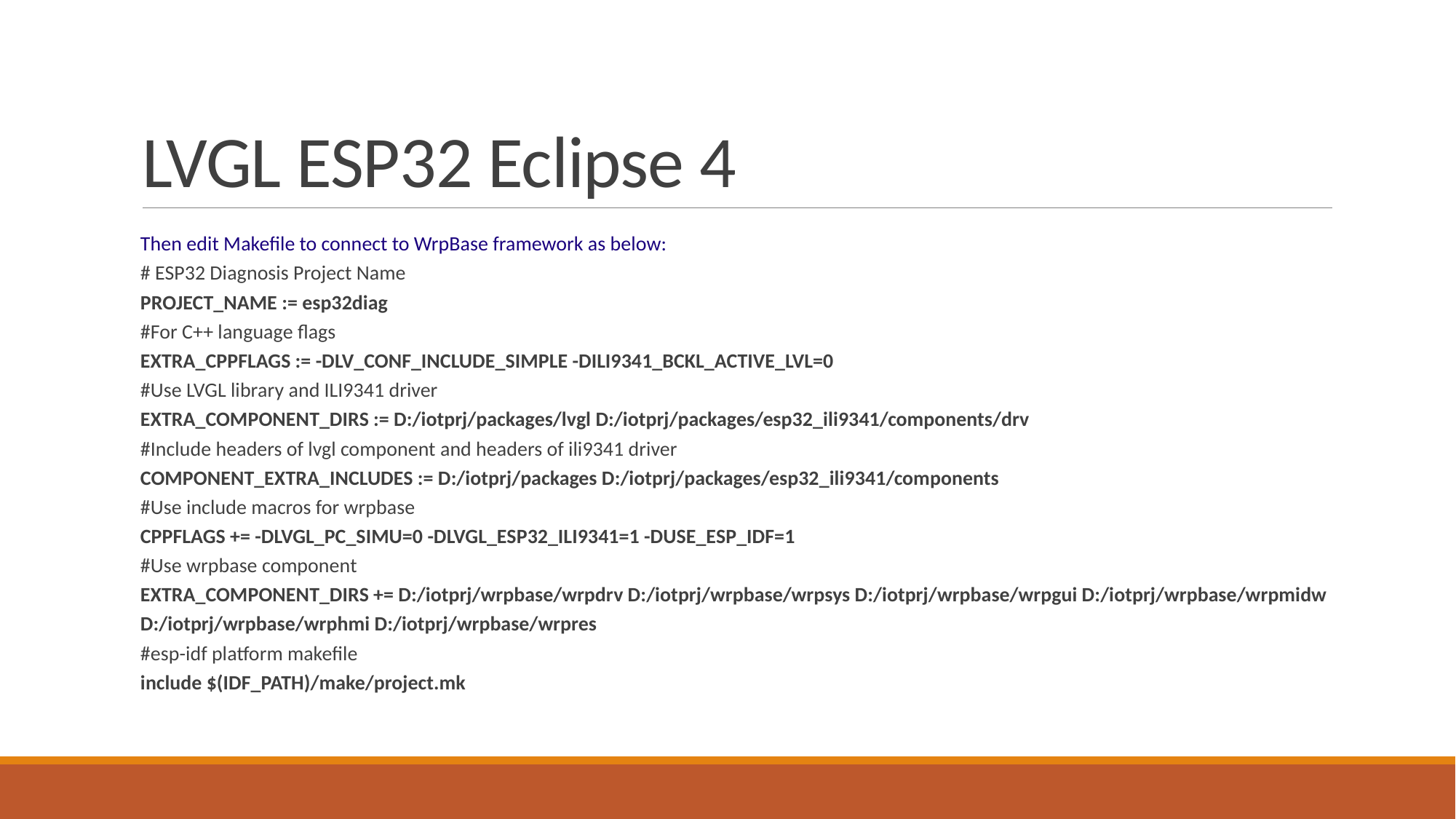

# LVGL ESP32 Eclipse 4
Then edit Makefile to connect to WrpBase framework as below:
# ESP32 Diagnosis Project Name
PROJECT_NAME := esp32diag
#For C++ language flags
EXTRA_CPPFLAGS := -DLV_CONF_INCLUDE_SIMPLE -DILI9341_BCKL_ACTIVE_LVL=0
#Use LVGL library and ILI9341 driver
EXTRA_COMPONENT_DIRS := D:/iotprj/packages/lvgl D:/iotprj/packages/esp32_ili9341/components/drv
#Include headers of lvgl component and headers of ili9341 driver
COMPONENT_EXTRA_INCLUDES := D:/iotprj/packages D:/iotprj/packages/esp32_ili9341/components
#Use include macros for wrpbase
CPPFLAGS += -DLVGL_PC_SIMU=0 -DLVGL_ESP32_ILI9341=1 -DUSE_ESP_IDF=1
#Use wrpbase component
EXTRA_COMPONENT_DIRS += D:/iotprj/wrpbase/wrpdrv D:/iotprj/wrpbase/wrpsys D:/iotprj/wrpbase/wrpgui D:/iotprj/wrpbase/wrpmidw D:/iotprj/wrpbase/wrphmi D:/iotprj/wrpbase/wrpres
#esp-idf platform makefile
include $(IDF_PATH)/make/project.mk